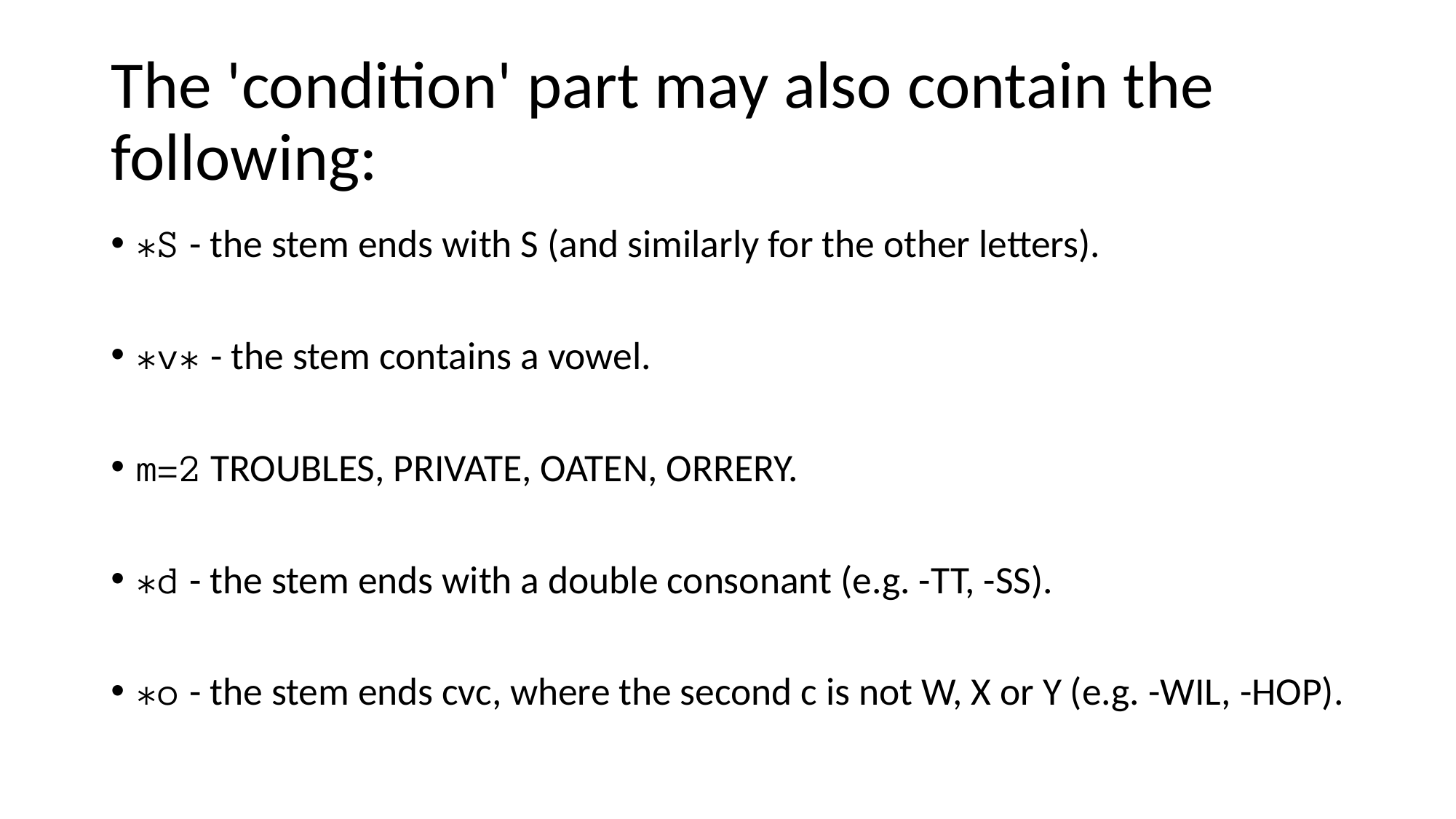

# The 'condition' part may also contain the following:
*S - the stem ends with S (and similarly for the other letters).

*v* - the stem contains a vowel.

m=2 TROUBLES, PRIVATE, OATEN, ORRERY.

*d - the stem ends with a double consonant (e.g. -TT, -SS).

*o - the stem ends cvc, where the second c is not W, X or Y (e.g. -WIL, -HOP).